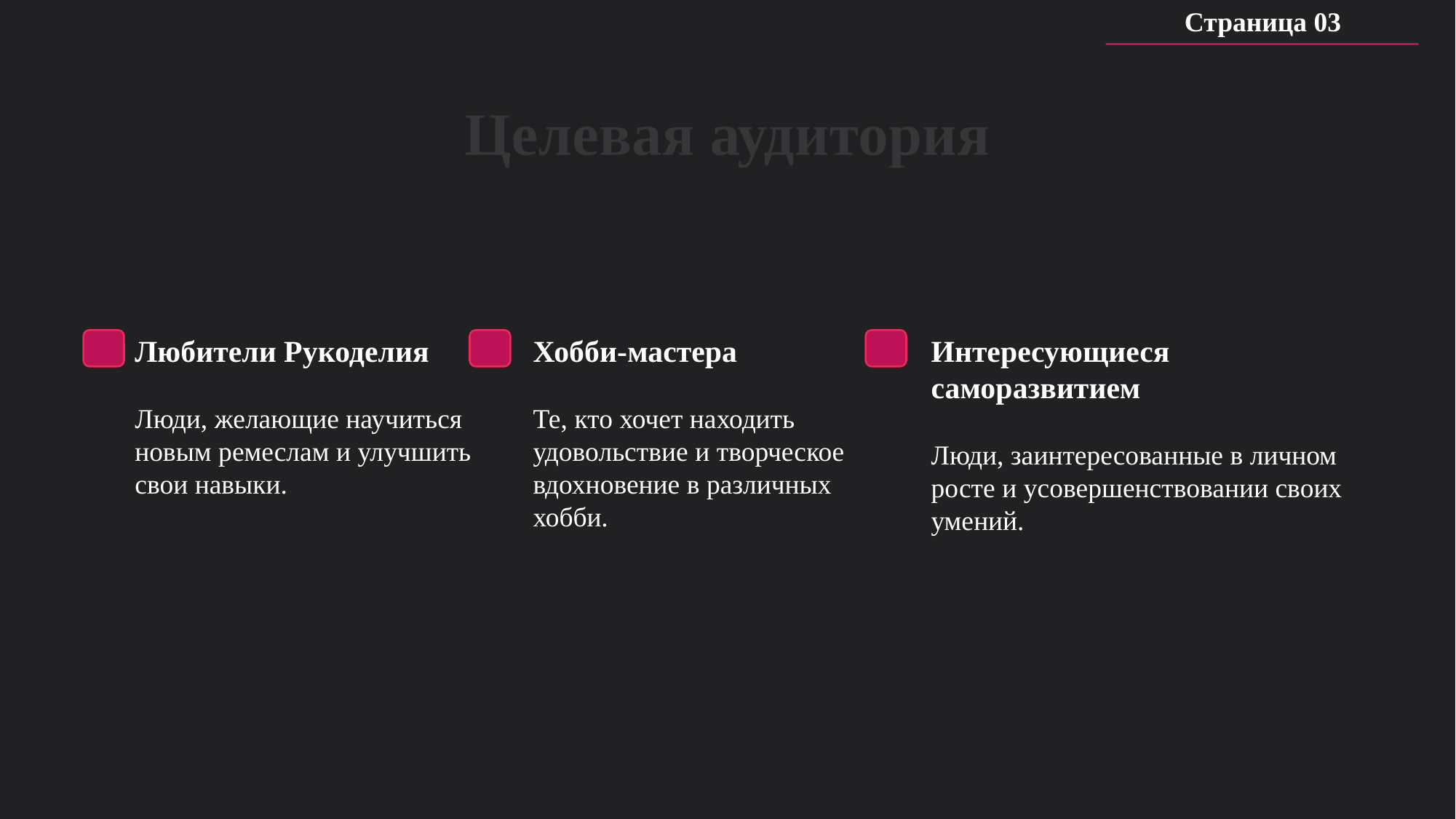

Страница 03
# Целевая аудитория
Любители Рукоделия

Люди, желающие научиться новым ремеслам и улучшить свои навыки.
Хобби-мастера

Те, кто хочет находить удовольствие и творческое вдохновение в различных хобби.
Интересующиеся саморазвитием

Люди, заинтересованные в личном росте и усовершенствовании своих умений.